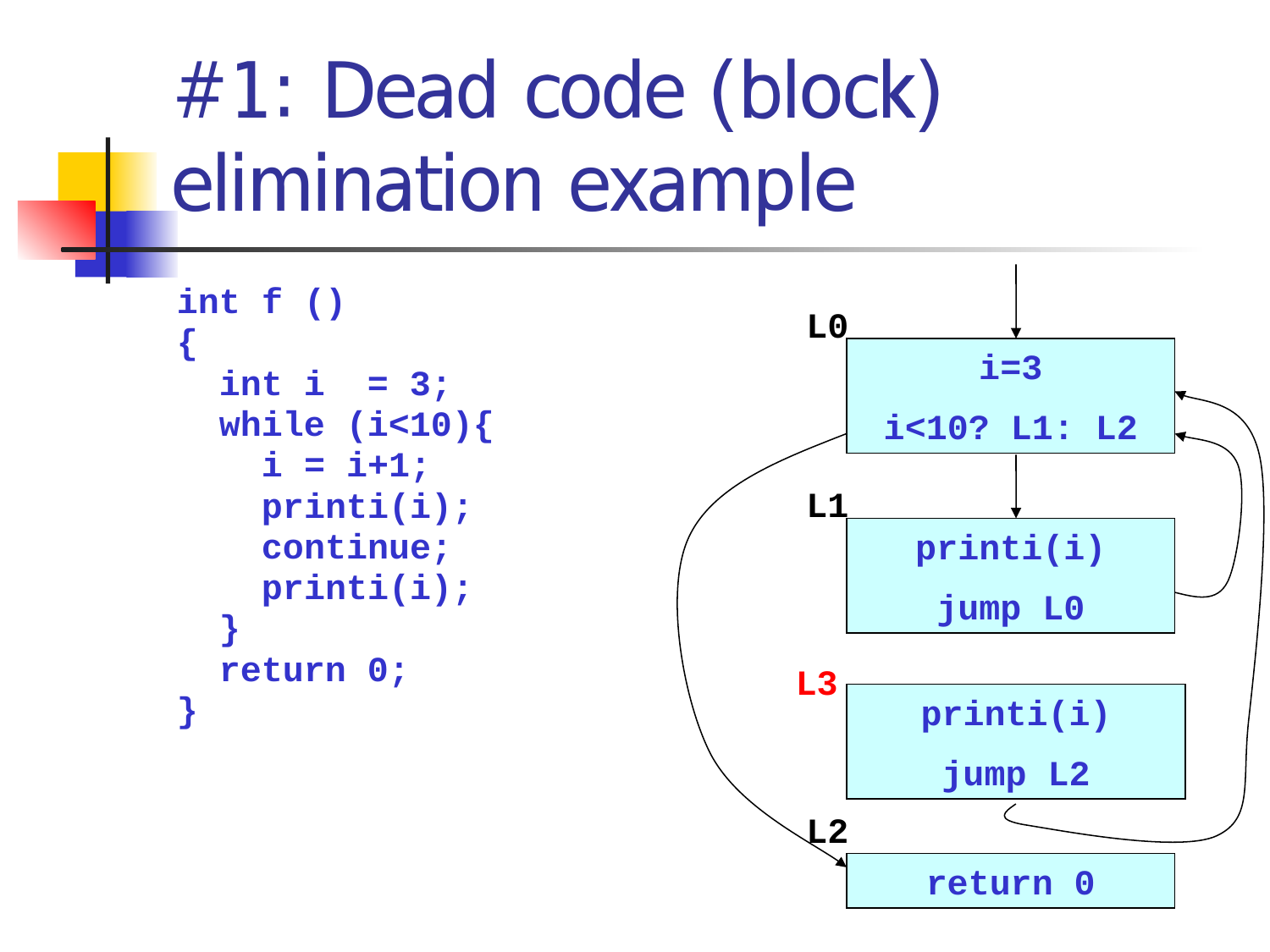

# #1: Dead code (block) elimination example

int f ()
{
  int i  = 3;
  while (i<10){
    i = i+1;
    printi(i);
    continue;
    printi(i);
  }
  return 0;
}
L0
i=3
i<10? L1: L2

L1

printi(i)
jump L0
L3
printi(i)
jump L2
L2
return 0